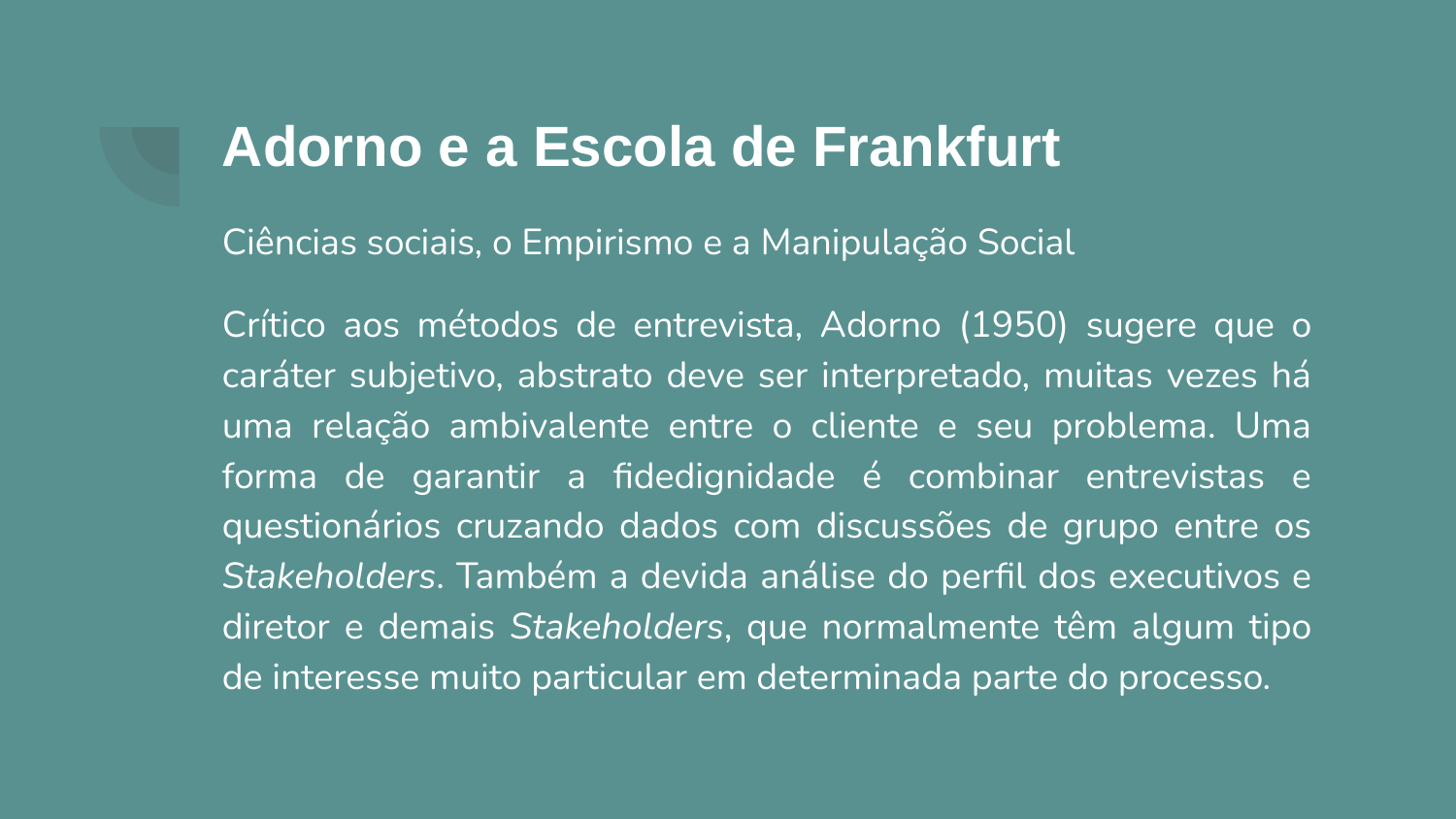

# Adorno e a Escola de Frankfurt
Ciências sociais, o Empirismo e a Manipulação Social
Crítico aos métodos de entrevista, Adorno (1950) sugere que o caráter subjetivo, abstrato deve ser interpretado, muitas vezes há uma relação ambivalente entre o cliente e seu problema. Uma forma de garantir a fidedignidade é combinar entrevistas e questionários cruzando dados com discussões de grupo entre os Stakeholders. Também a devida análise do perfil dos executivos e diretor e demais Stakeholders, que normalmente têm algum tipo de interesse muito particular em determinada parte do processo.